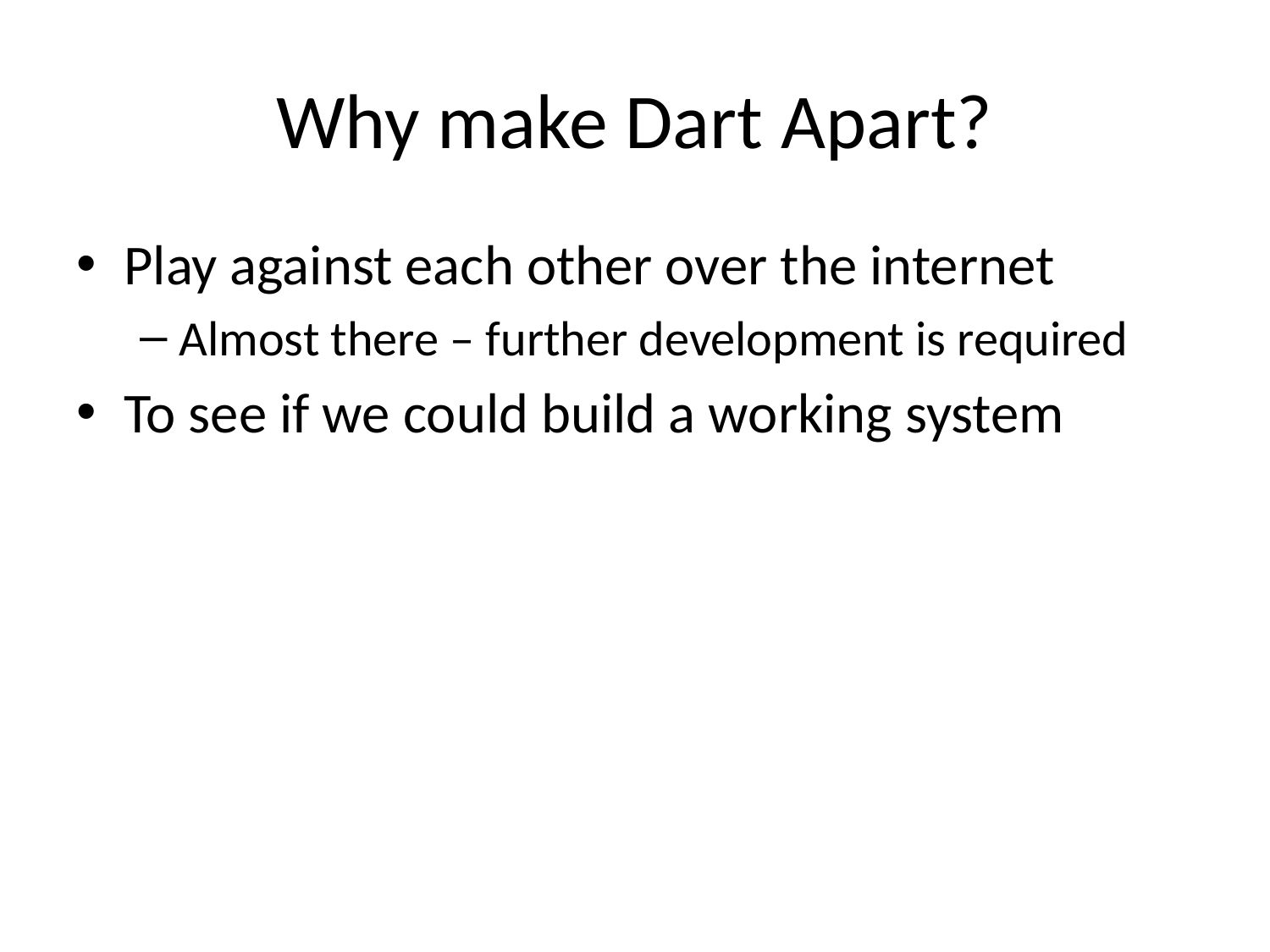

# Why make Dart Apart?
Play against each other over the internet
Almost there – further development is required
To see if we could build a working system